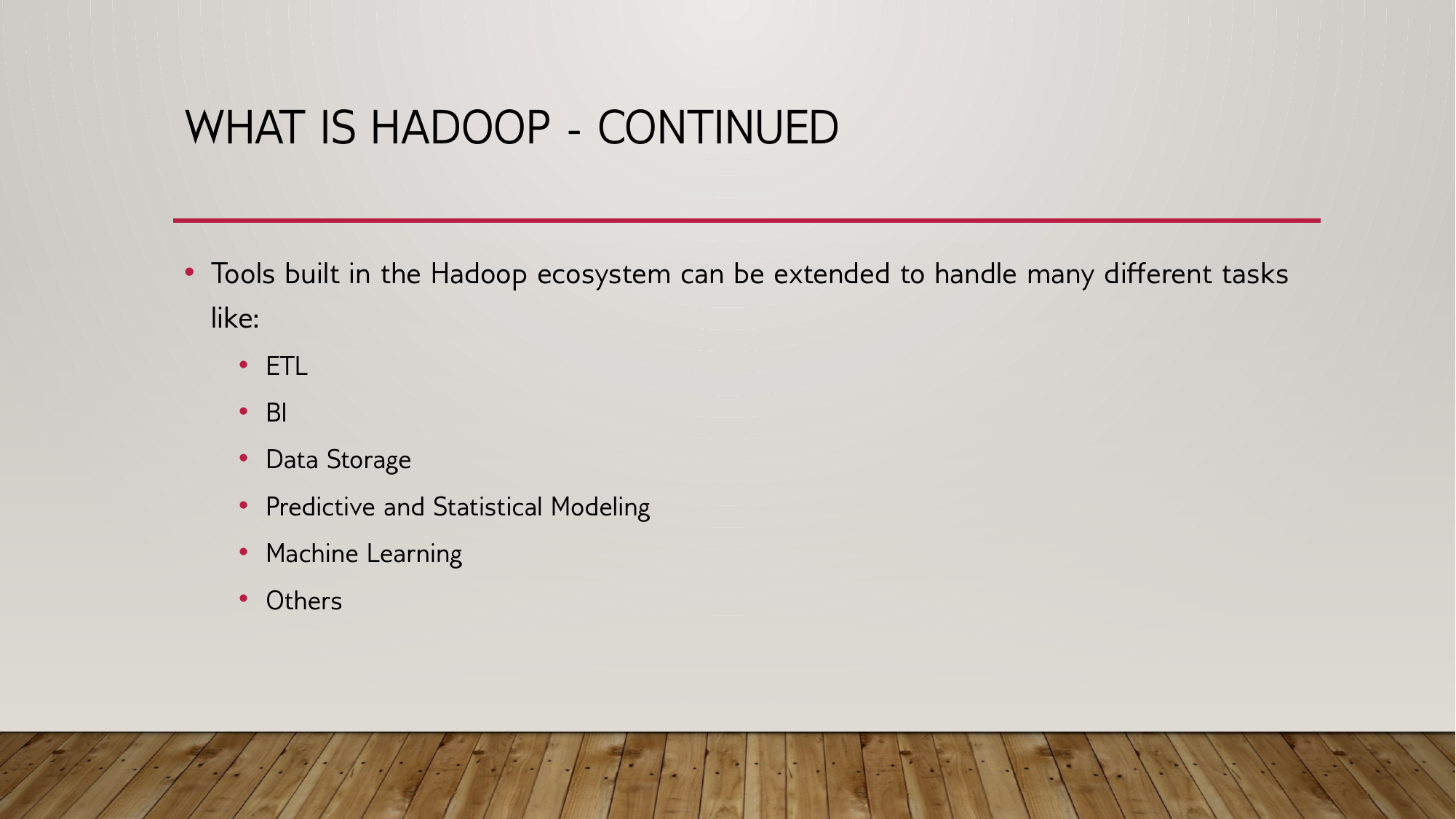

# What is Hadoop - Continued
Tools built in the Hadoop ecosystem can be extended to handle many different tasks like:
ETL
BI
Data Storage
Predictive and Statistical Modeling
Machine Learning
Others